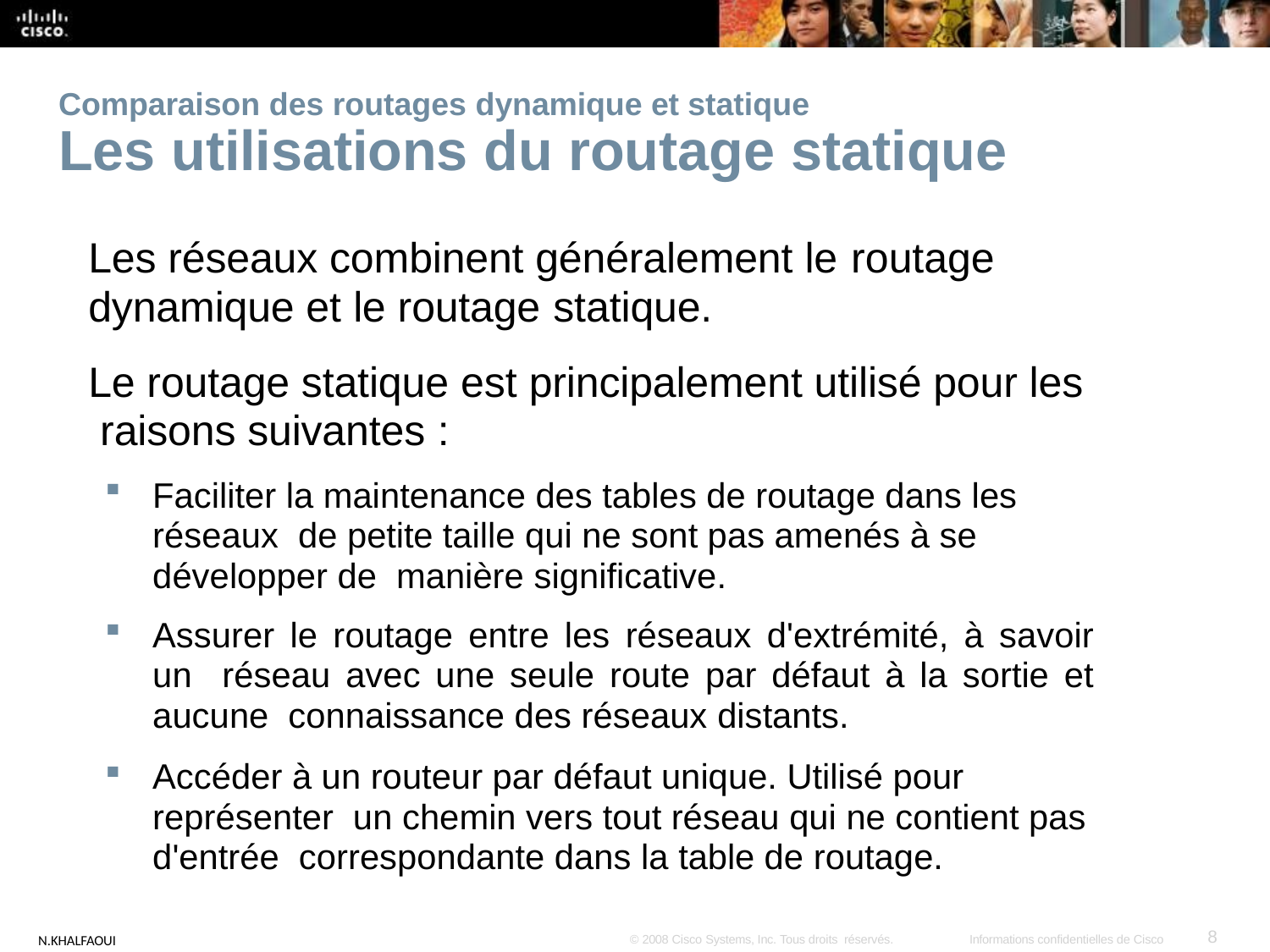

Comparaison des routages dynamique et statique
# Les utilisations du routage statique
Les réseaux combinent généralement le routage
dynamique et le routage statique.
Le routage statique est principalement utilisé pour les  raisons suivantes :
Faciliter la maintenance des tables de routage dans les réseaux  de petite taille qui ne sont pas amenés à se développer de  manière significative.
Assurer le routage entre les réseaux d'extrémité, à savoir un  réseau avec une seule route par défaut à la sortie et aucune  connaissance des réseaux distants.
Accéder à un routeur par défaut unique. Utilisé pour représenter  un chemin vers tout réseau qui ne contient pas d'entrée  correspondante dans la table de routage.
8
N.KHALFAOUI
© 2008 Cisco Systems, Inc. Tous droits réservés.
Informations confidentielles de Cisco